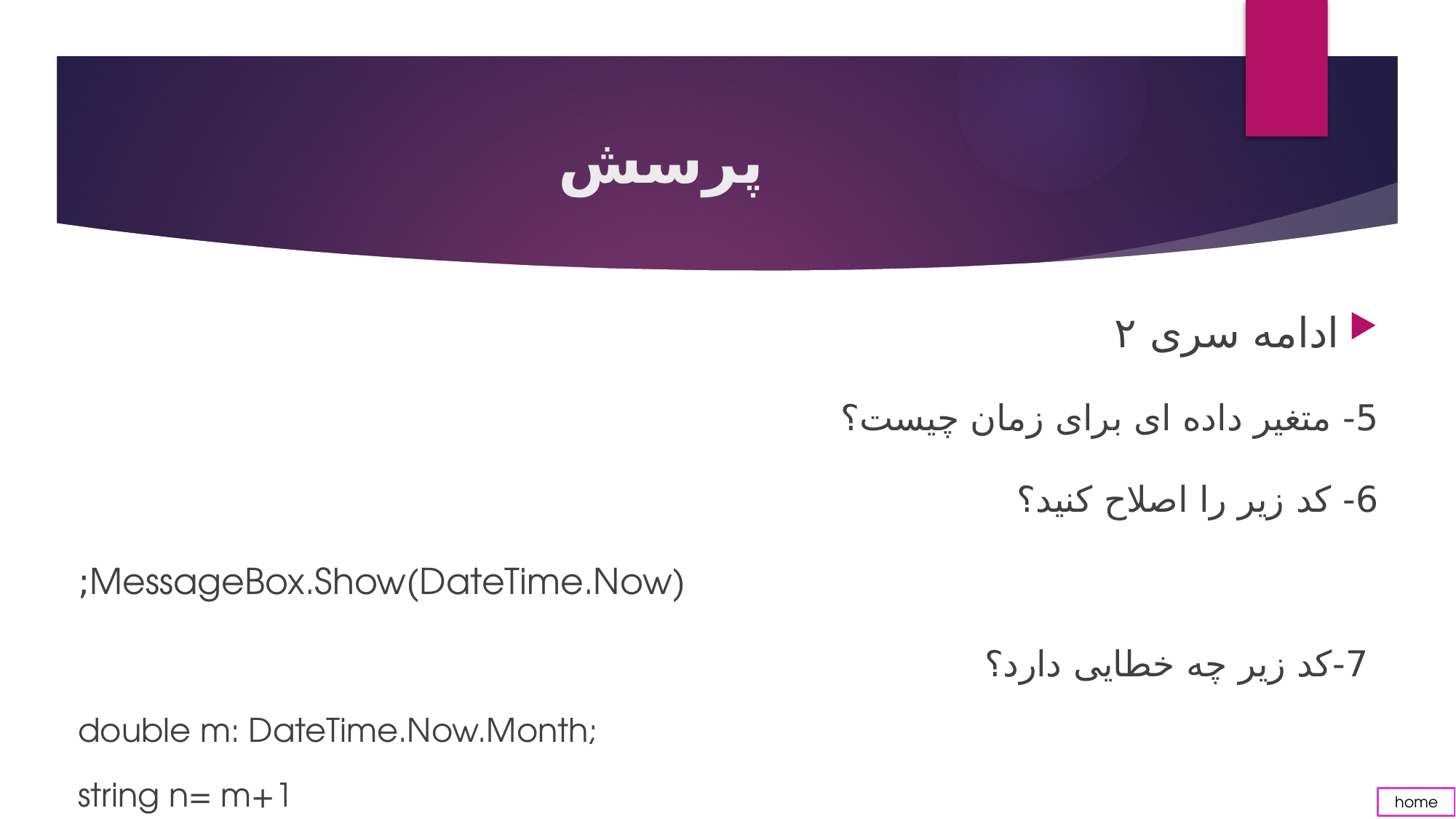

# پرسش
ادامه سری ۲
5- متغیر داده ای برای زمان چیست؟
6- کد زیر را اصلاح کنید؟
MessageBox.Show(DateTime.Now);
 7-کد زیر چه خطایی دارد؟
double m: DateTime.Now.Month;
string n= m+1